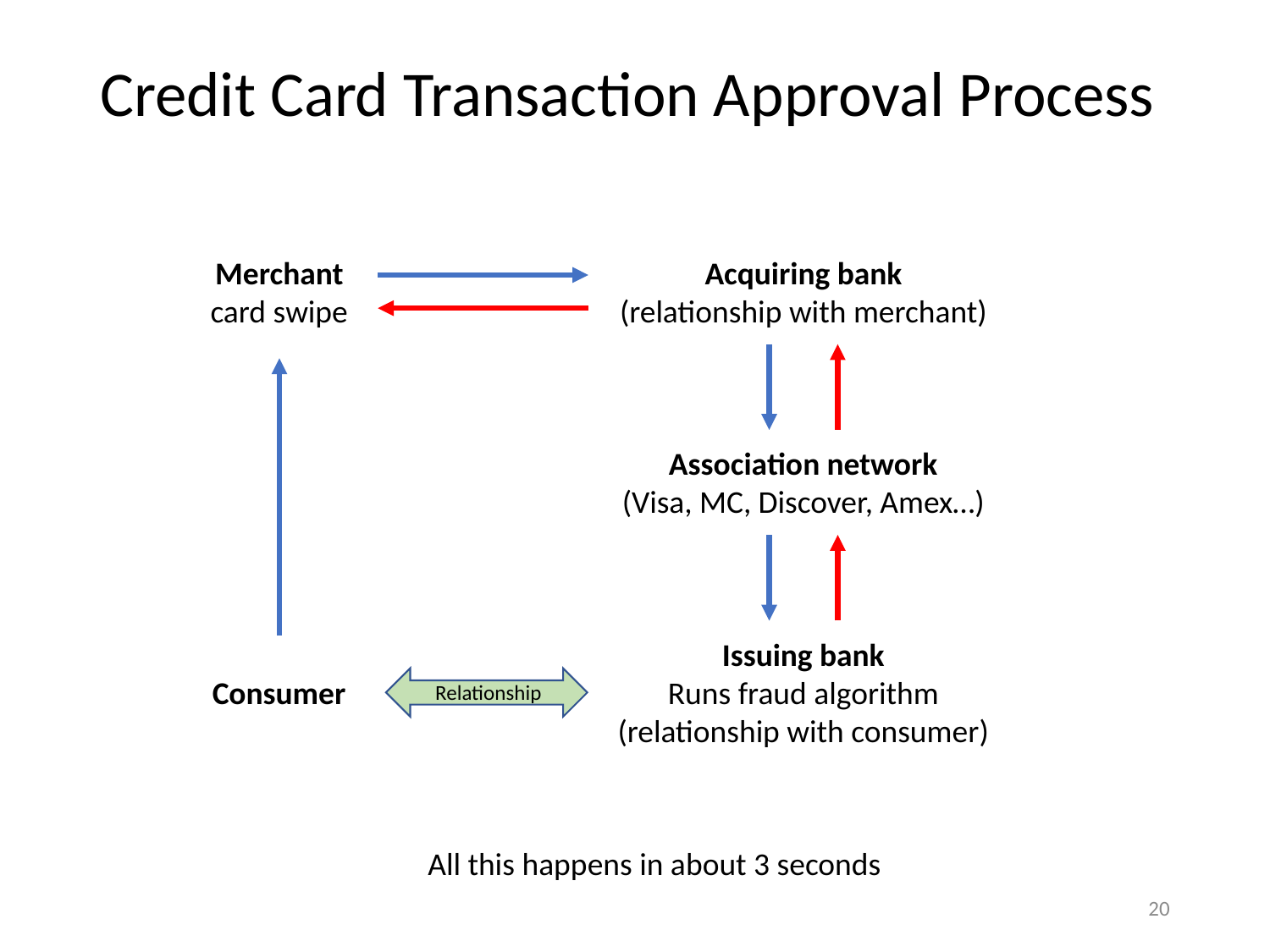

# Credit Card Transaction Approval Process
Merchant
card swipe
Acquiring bank
(relationship with merchant)
Association network
(Visa, MC, Discover, Amex…)
Issuing bank
Runs fraud algorithm
(relationship with consumer)
Consumer

Relationship
All this happens in about 3 seconds
20